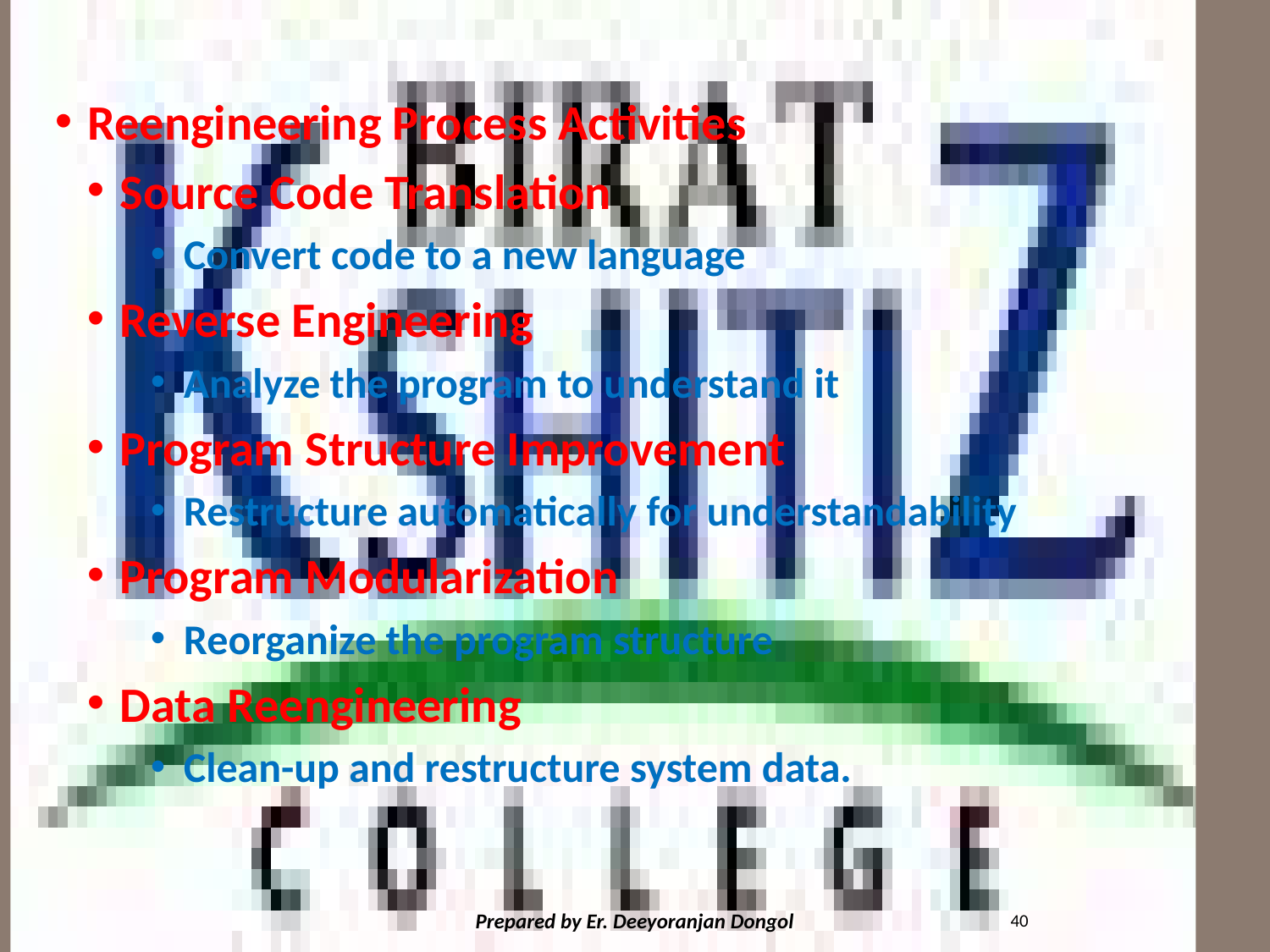

#
Reengineering Process Activities
Source Code Translation
Convert code to a new language
Reverse Engineering
Analyze the program to understand it
Program Structure Improvement
Restructure automatically for understandability
Program Modularization
Reorganize the program structure
Data Reengineering
Clean-up and restructure system data.
40
Prepared by Er. Deeyoranjan Dongol